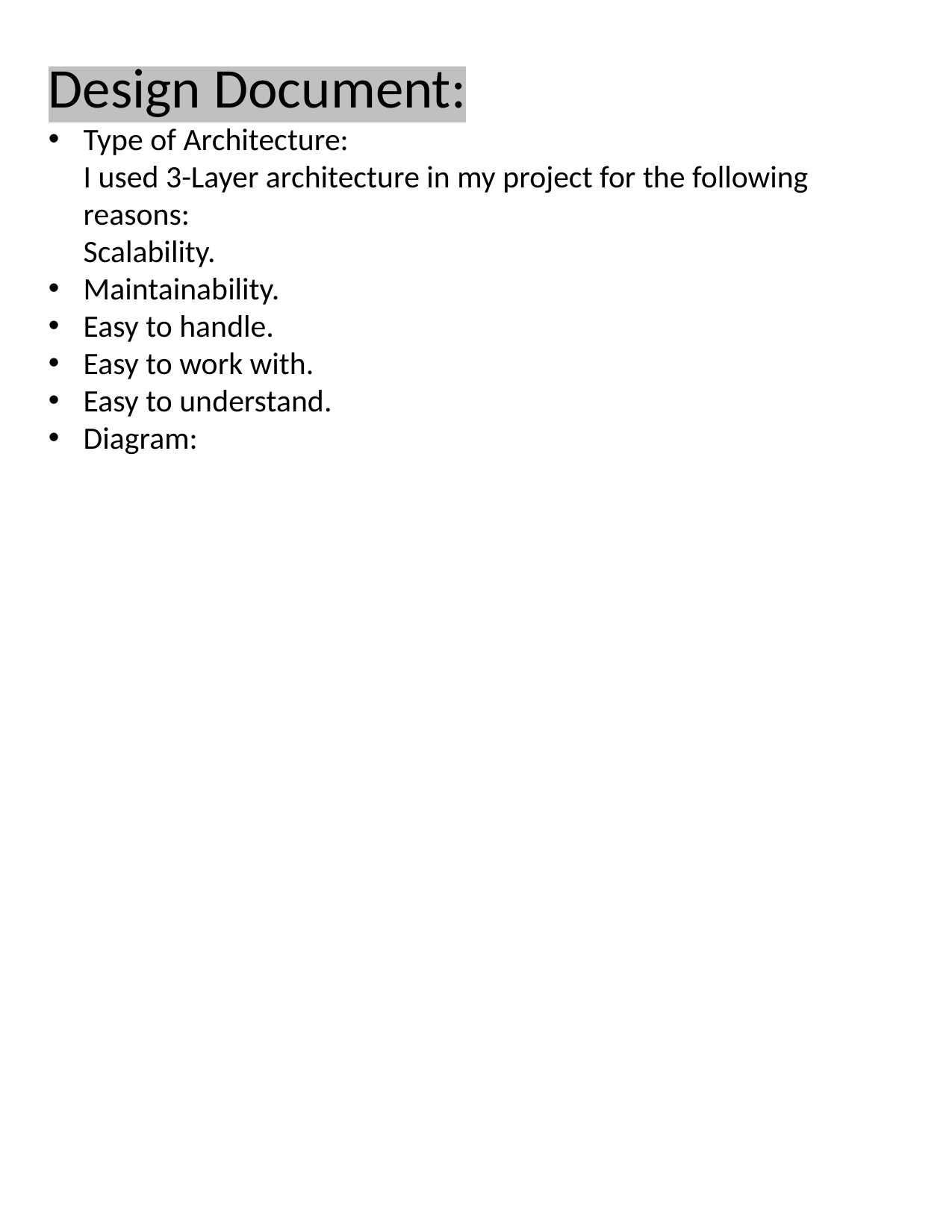

Design Document:
Type of Architecture:
I used 3-Layer architecture in my project for the following reasons:
Scalability.
Maintainability.
Easy to handle.
Easy to work with.
Easy to understand.
Diagram: